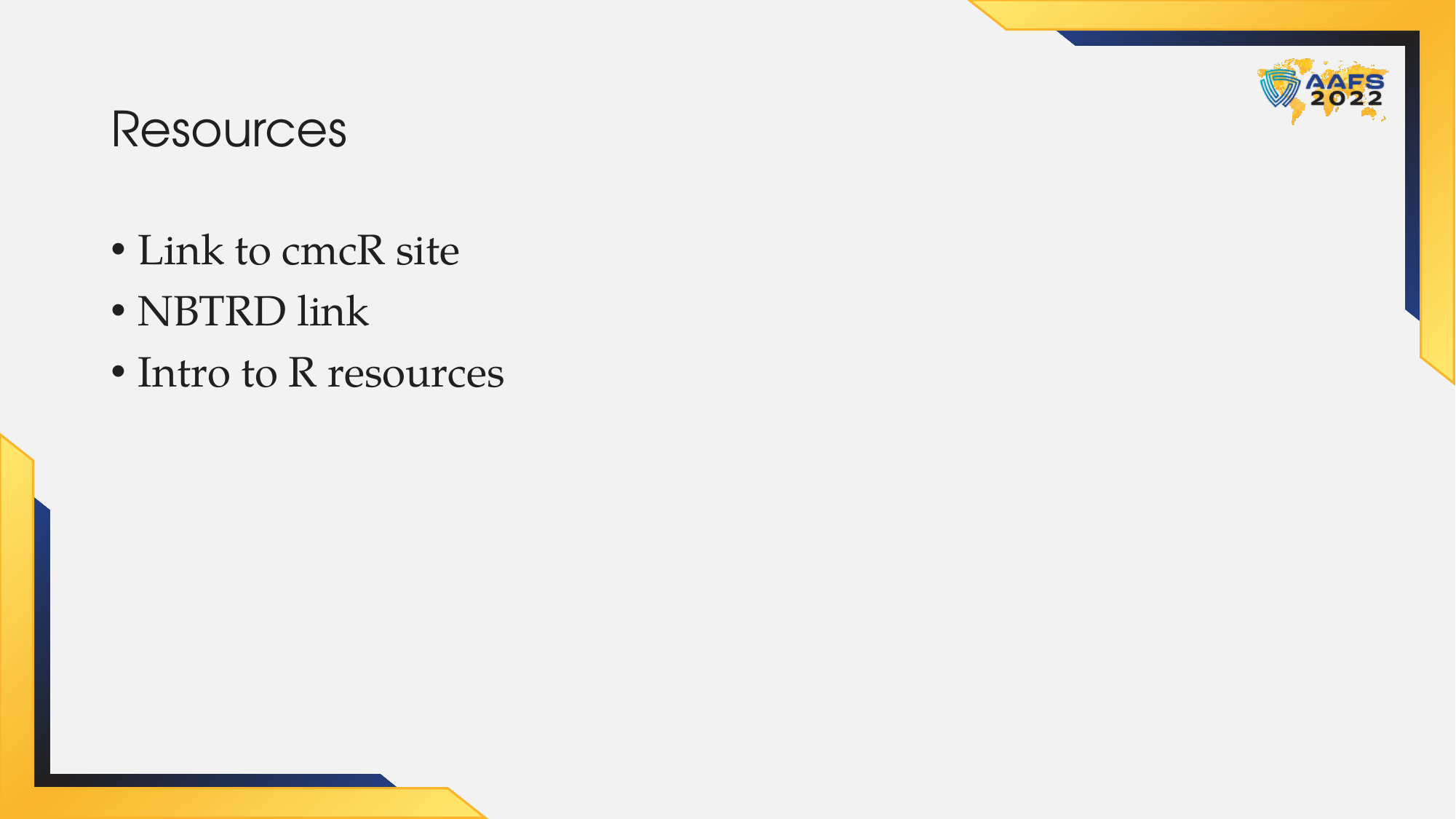

# Resources
Link to cmcR site
NBTRD link
Intro to R resources